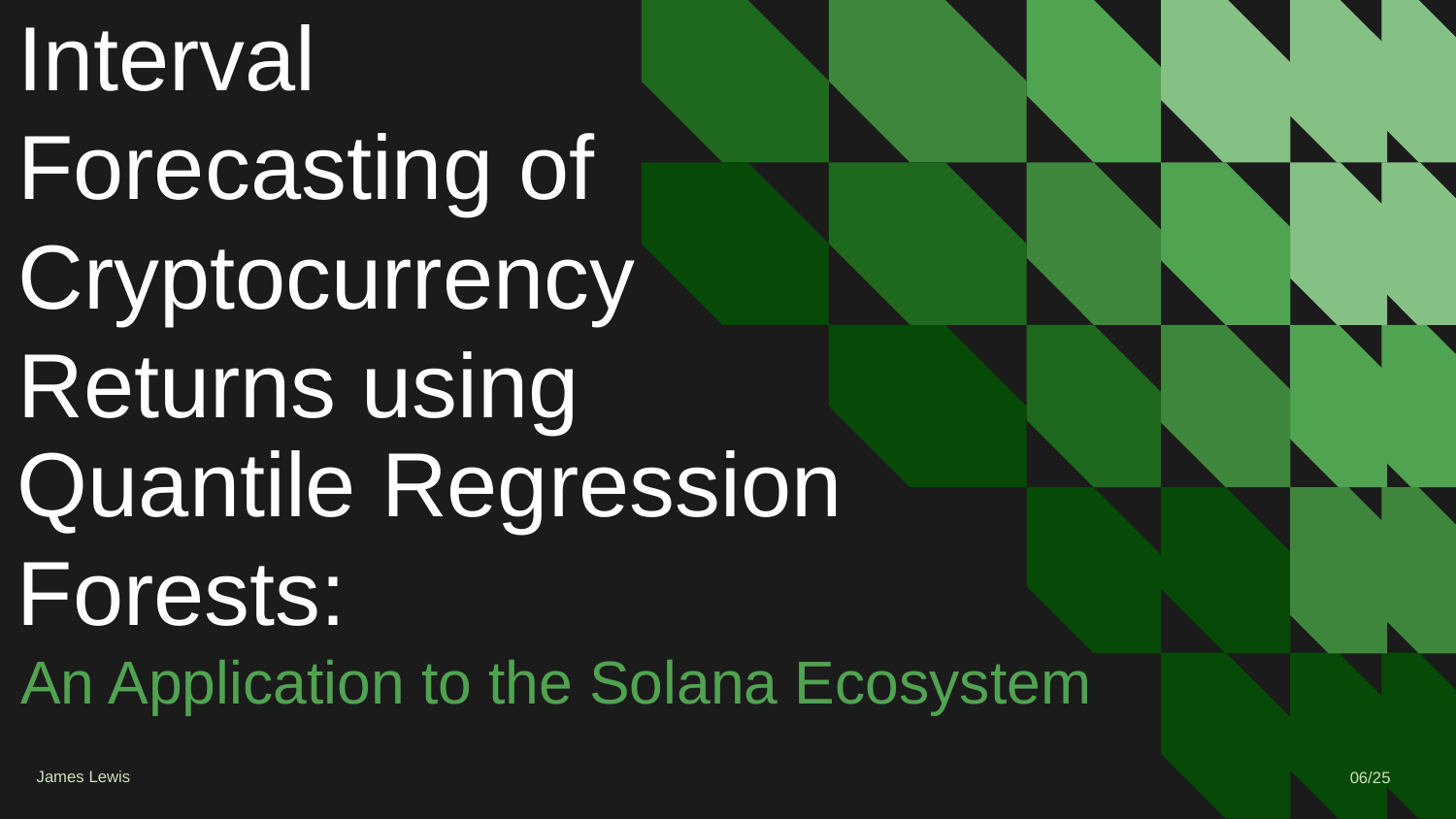

# Interval Forecasting of Cryptocurrency Returns using
Quantile Regression Forests:
An Application to the Solana Ecosystem
06/25

James Lewis